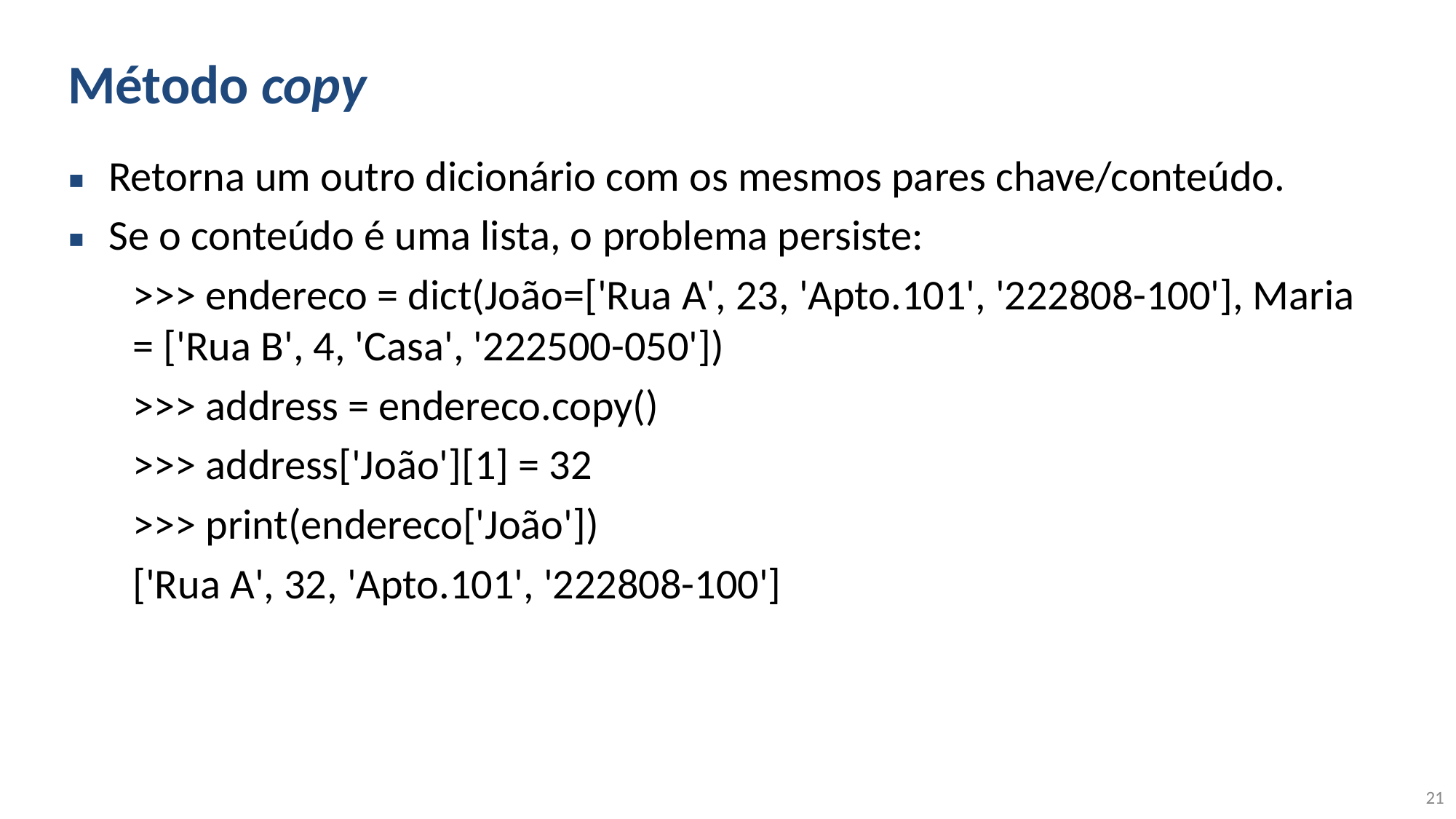

# Método copy
Retorna um outro dicionário com os mesmos pares chave/conteúdo.
Se o conteúdo é uma lista, o problema persiste:
>>> endereco = dict(João=['Rua A', 23, 'Apto.101', '222808-100'], Maria = ['Rua B', 4, 'Casa', '222500-050'])
>>> address = endereco.copy()
>>> address['João'][1] = 32
>>> print(endereco['João'])
['Rua A', 32, 'Apto.101', '222808-100']

21